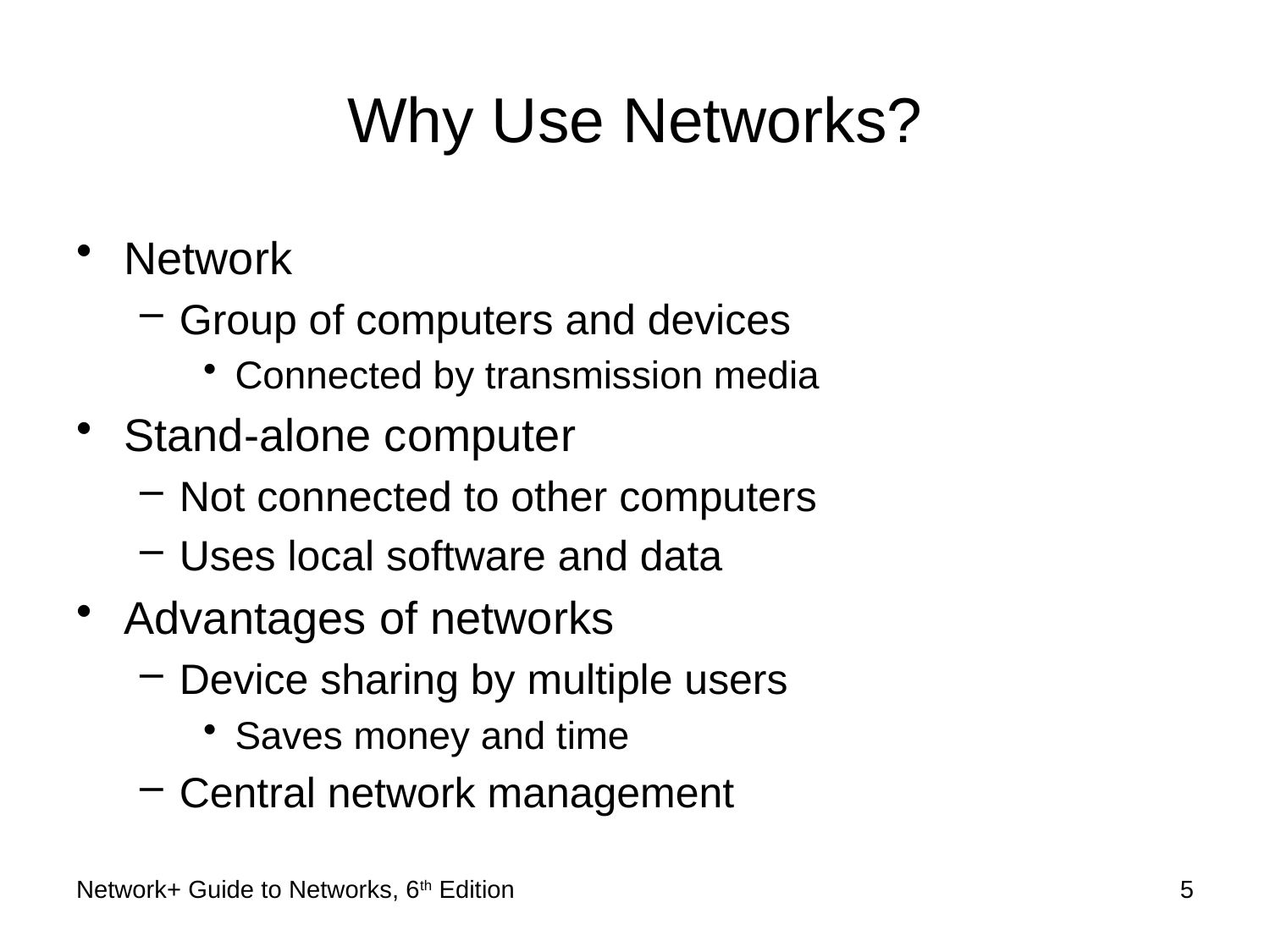

# Why Use Networks?
Network
Group of computers and devices
Connected by transmission media
Stand-alone computer
Not connected to other computers
Uses local software and data
Advantages of networks
Device sharing by multiple users
Saves money and time
Central network management
Network+ Guide to Networks, 6th Edition
5